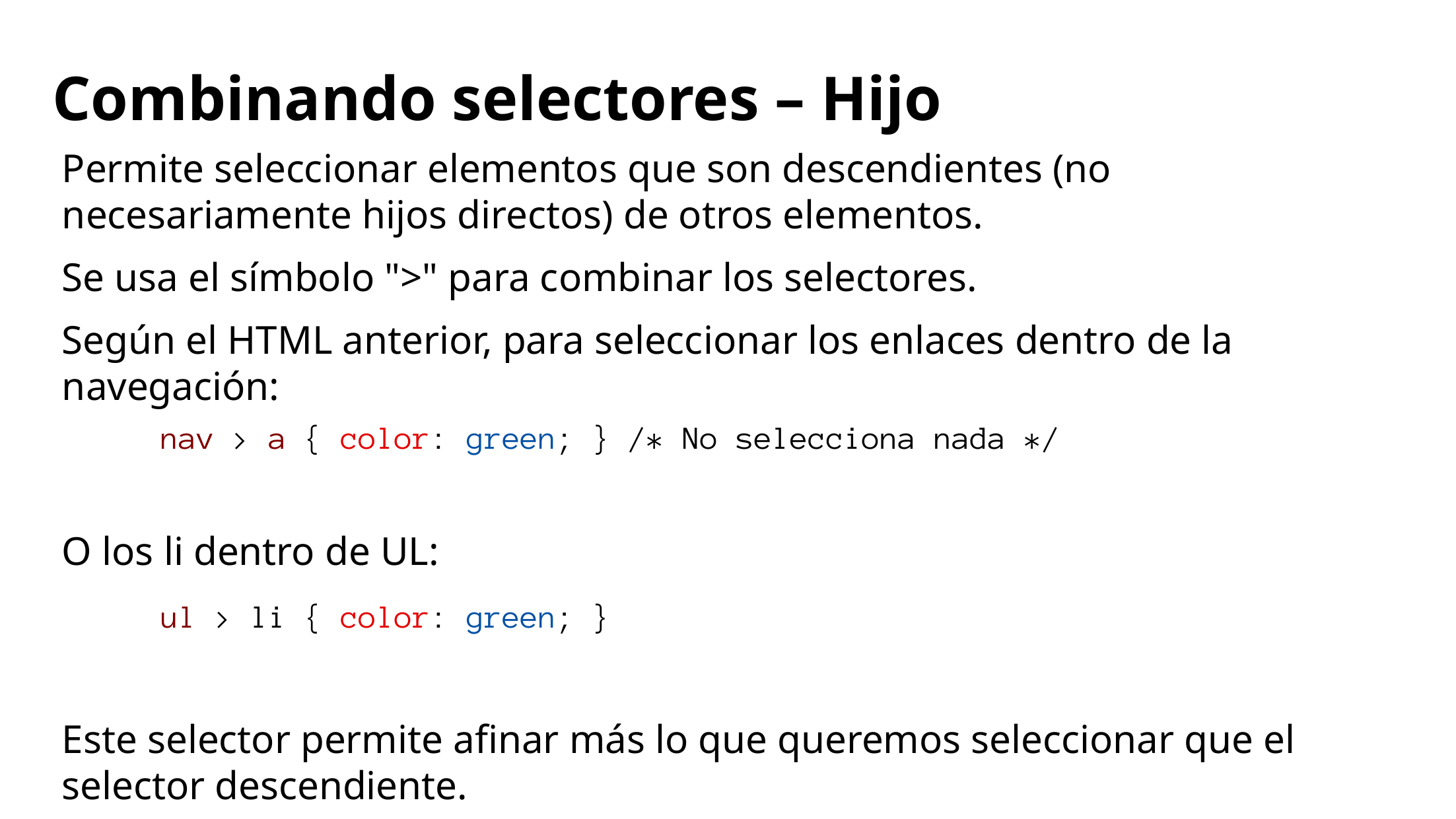

# Combinando selectores – Hijo
Permite seleccionar elementos que son descendientes (no necesariamente hijos directos) de otros elementos.
Se usa el símbolo ">" para combinar los selectores.
Según el HTML anterior, para seleccionar los enlaces dentro de la navegación:
	nav > a { color: green; } /* No selecciona nada */

O los li dentro de UL:
	ul > li { color: green; }

Este selector permite afinar más lo que queremos seleccionar que el selector descendiente.